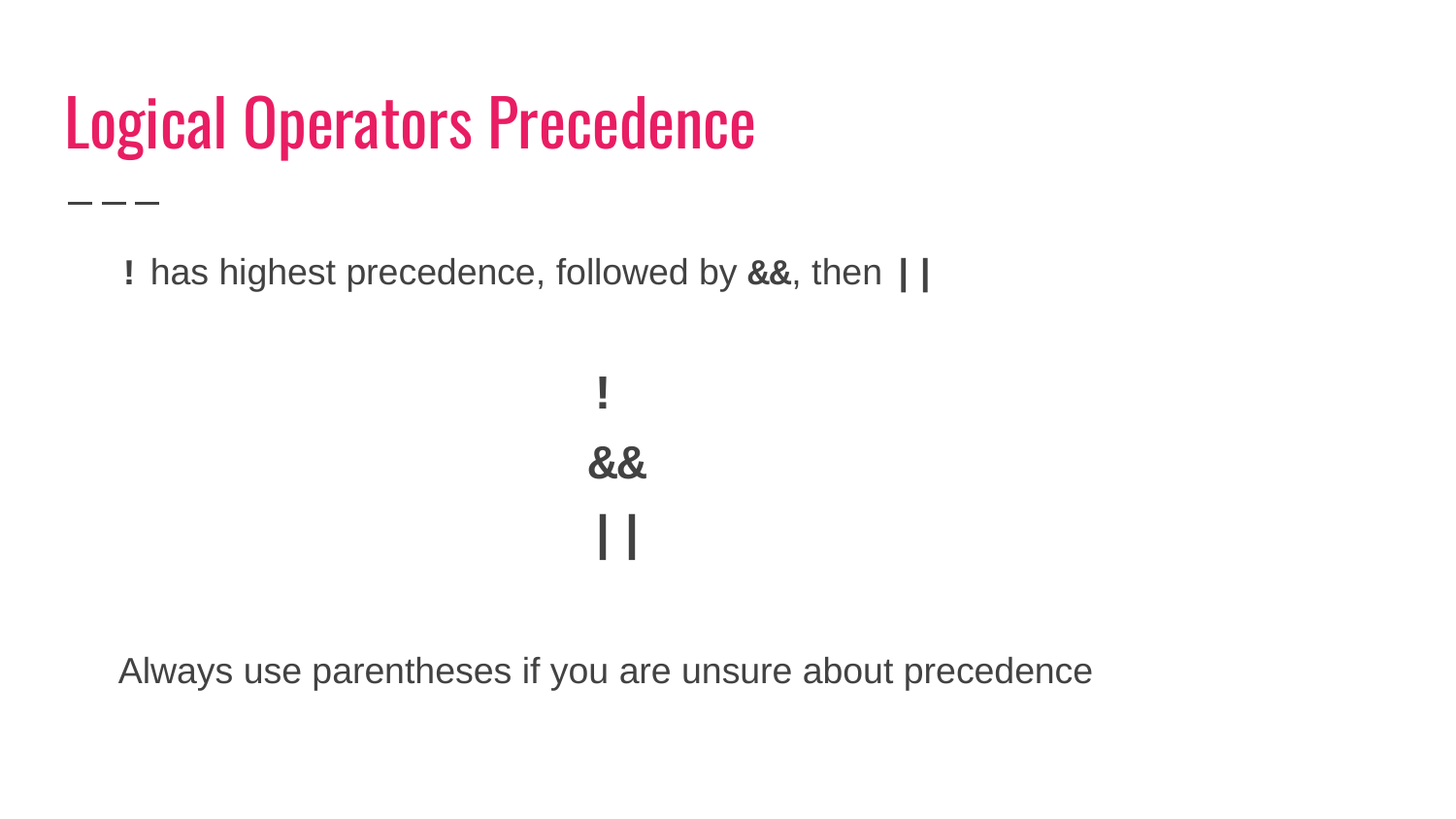

# Logical Operators Precedence
! has highest precedence, followed by &&, then ||

                        !
                  &&
                  ||

Always use parentheses if you are unsure about precedence